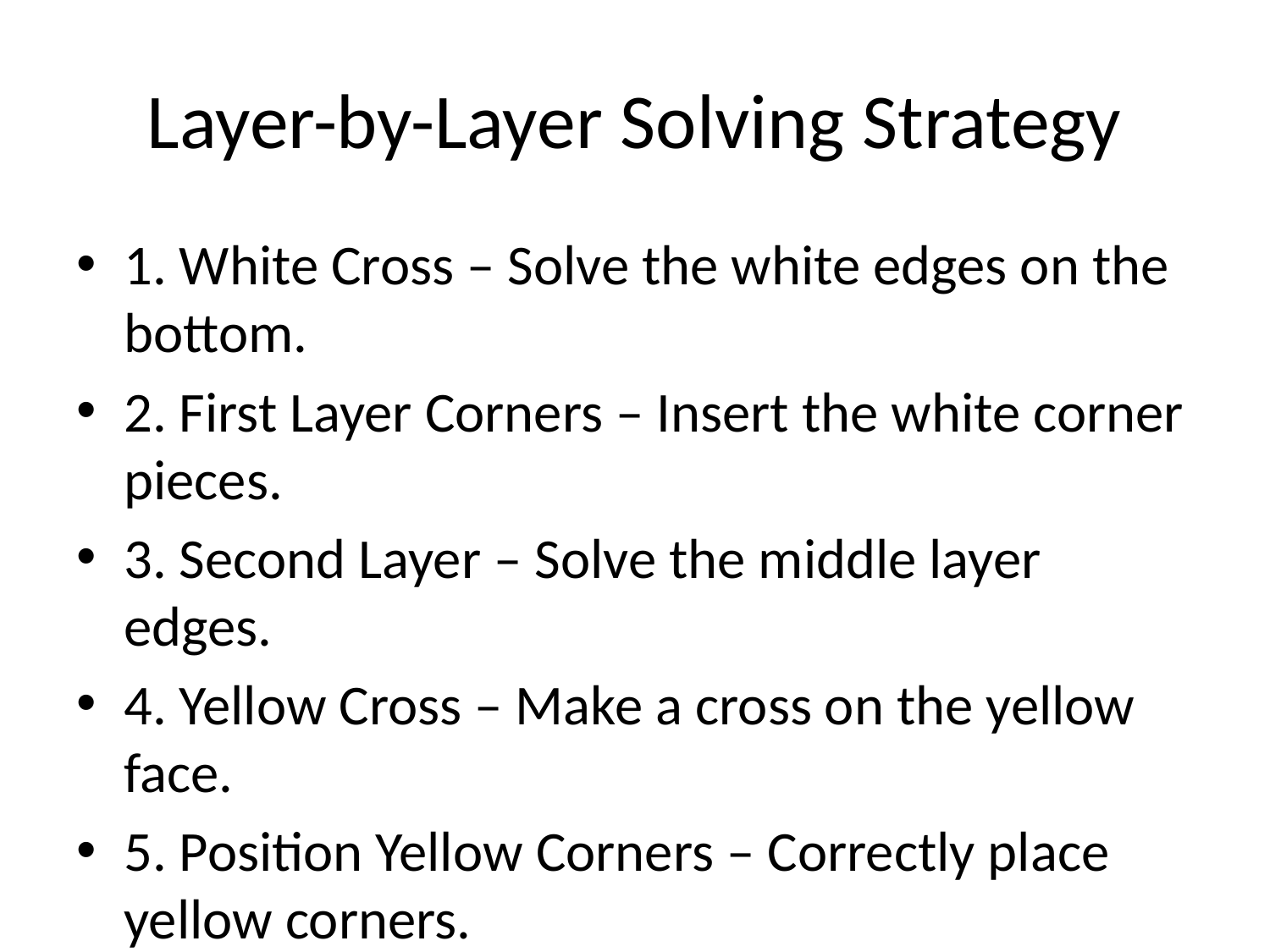

# Layer-by-Layer Solving Strategy
1. White Cross – Solve the white edges on the bottom.
2. First Layer Corners – Insert the white corner pieces.
3. Second Layer – Solve the middle layer edges.
4. Yellow Cross – Make a cross on the yellow face.
5. Position Yellow Corners – Correctly place yellow corners.
6. Orient Yellow Corners – Rotate corners to match face.
7. Final Layer Edges – Position and orient remaining edges.